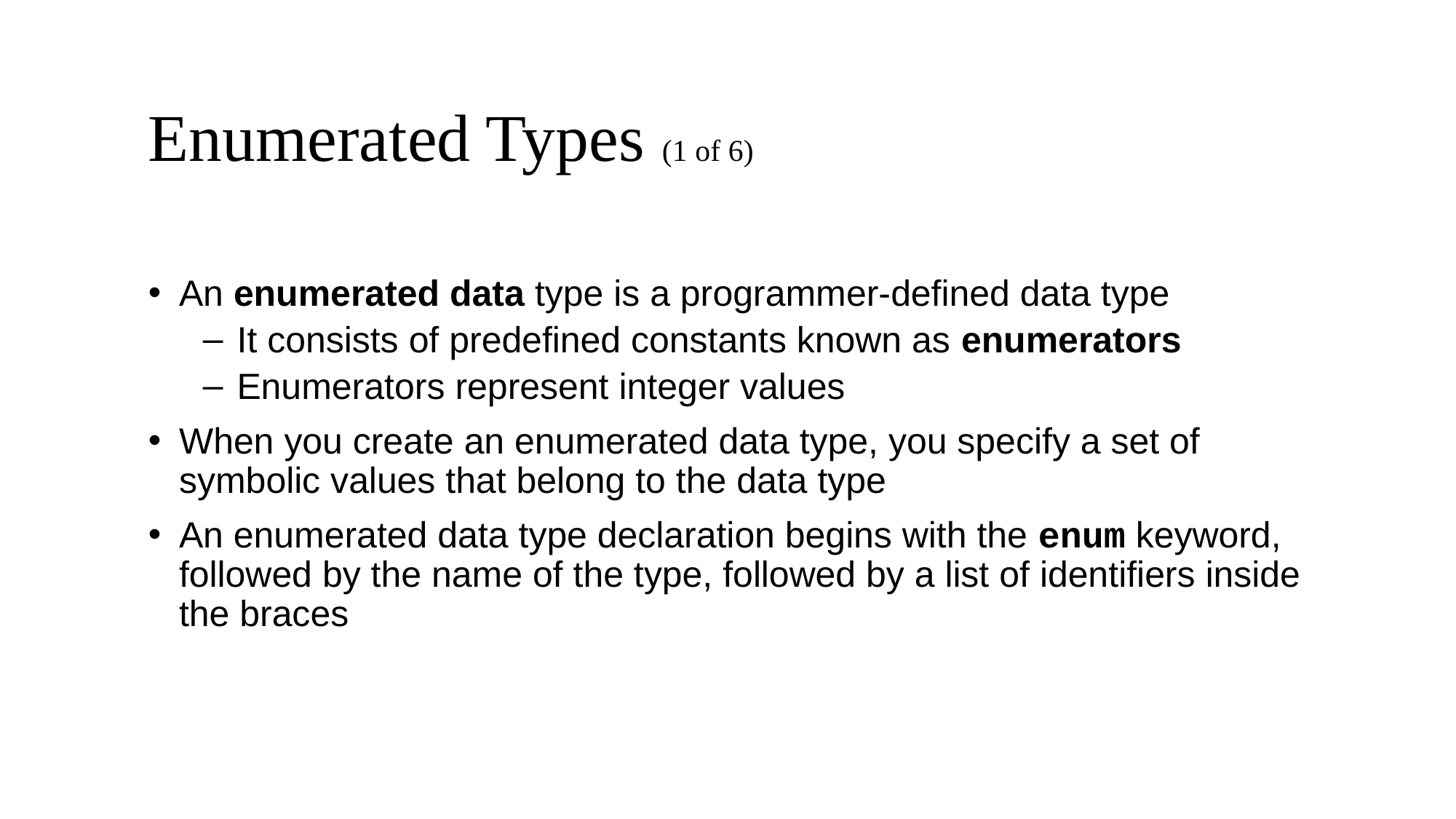

# Enumerated Types (1 of 6)
An enumerated data type is a programmer-defined data type
It consists of predefined constants known as enumerators
Enumerators represent integer values
When you create an enumerated data type, you specify a set of symbolic values that belong to the data type
An enumerated data type declaration begins with the enum keyword, followed by the name of the type, followed by a list of identifiers inside the braces